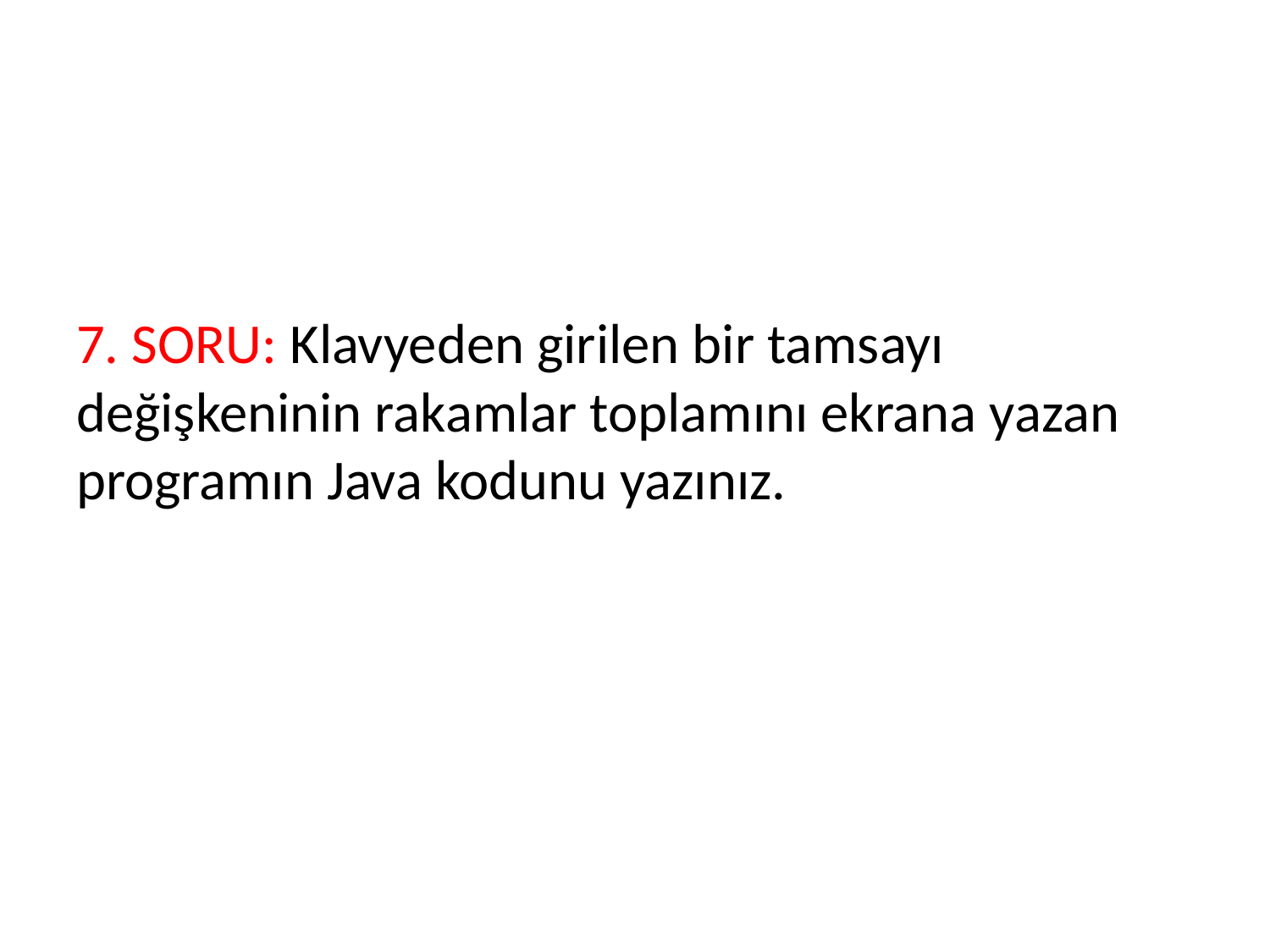

7. SORU: Klavyeden girilen bir tamsayı değişkeninin rakamlar toplamını ekrana yazan programın Java kodunu yazınız.